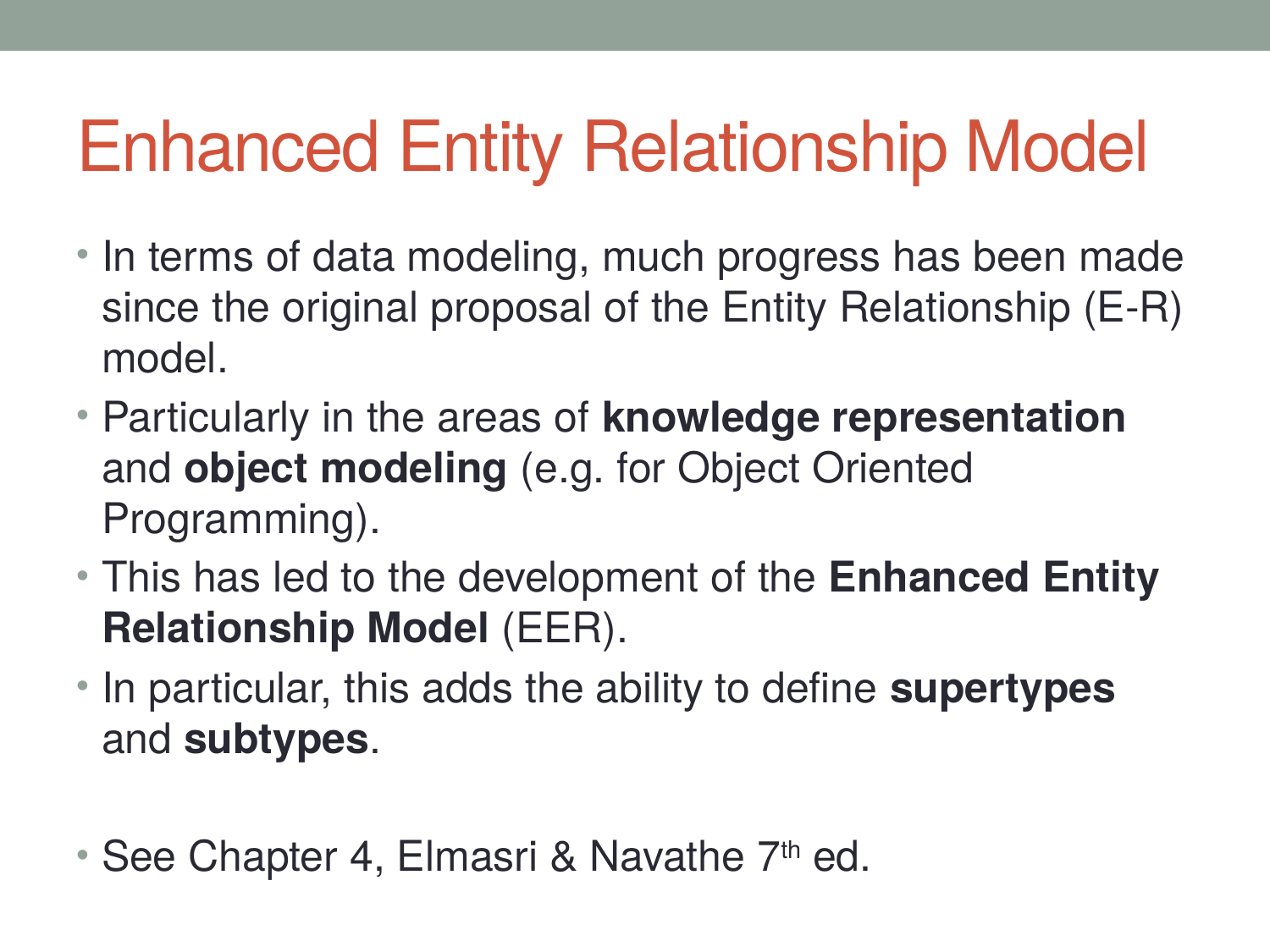

# Enhanced Entity Relationship Model
In terms of data modeling, much progress has been made since the original proposal of the Entity Relationship (E-R) model.
Particularly in the areas of knowledge representation and object modeling (e.g. for Object Oriented Programming).
This has led to the development of the Enhanced Entity Relationship Model (EER).
In particular, this adds the ability to define supertypes and subtypes.

See Chapter 4, Elmasri & Navathe 7th ed.